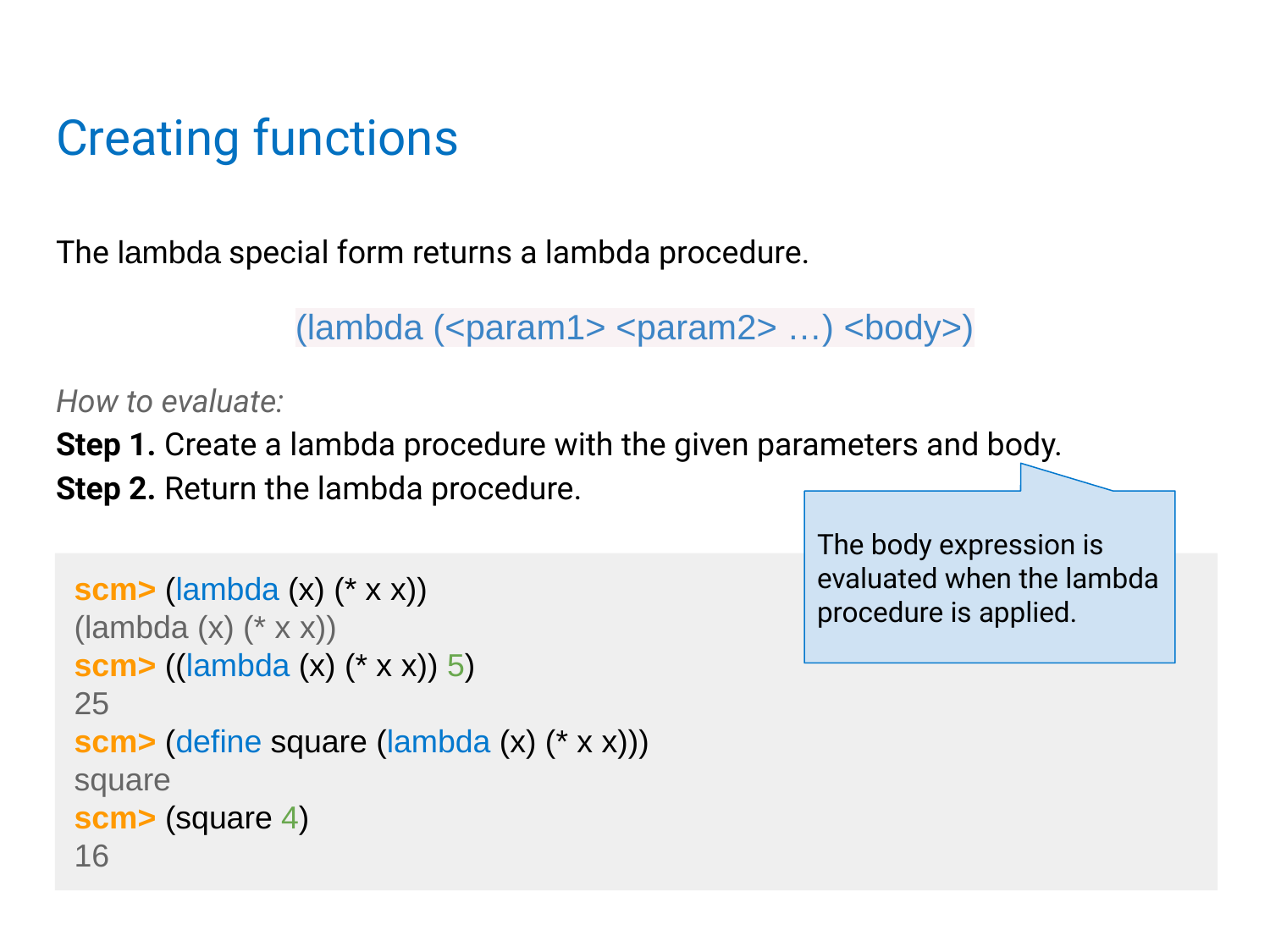

# Creating functions
The lambda special form returns a lambda procedure.
(lambda (<param1> <param2> …) <body>)
How to evaluate:
Step 1. Create a lambda procedure with the given parameters and body.
Step 2. Return the lambda procedure.
The body expression is evaluated when the lambda procedure is applied.

scm> (lambda (x) (* x x))
(lambda (x) (* x x))
scm> ((lambda (x) (* x x)) 5)
25
scm> (define square (lambda (x) (* x x)))
square
scm> (square 4)
16